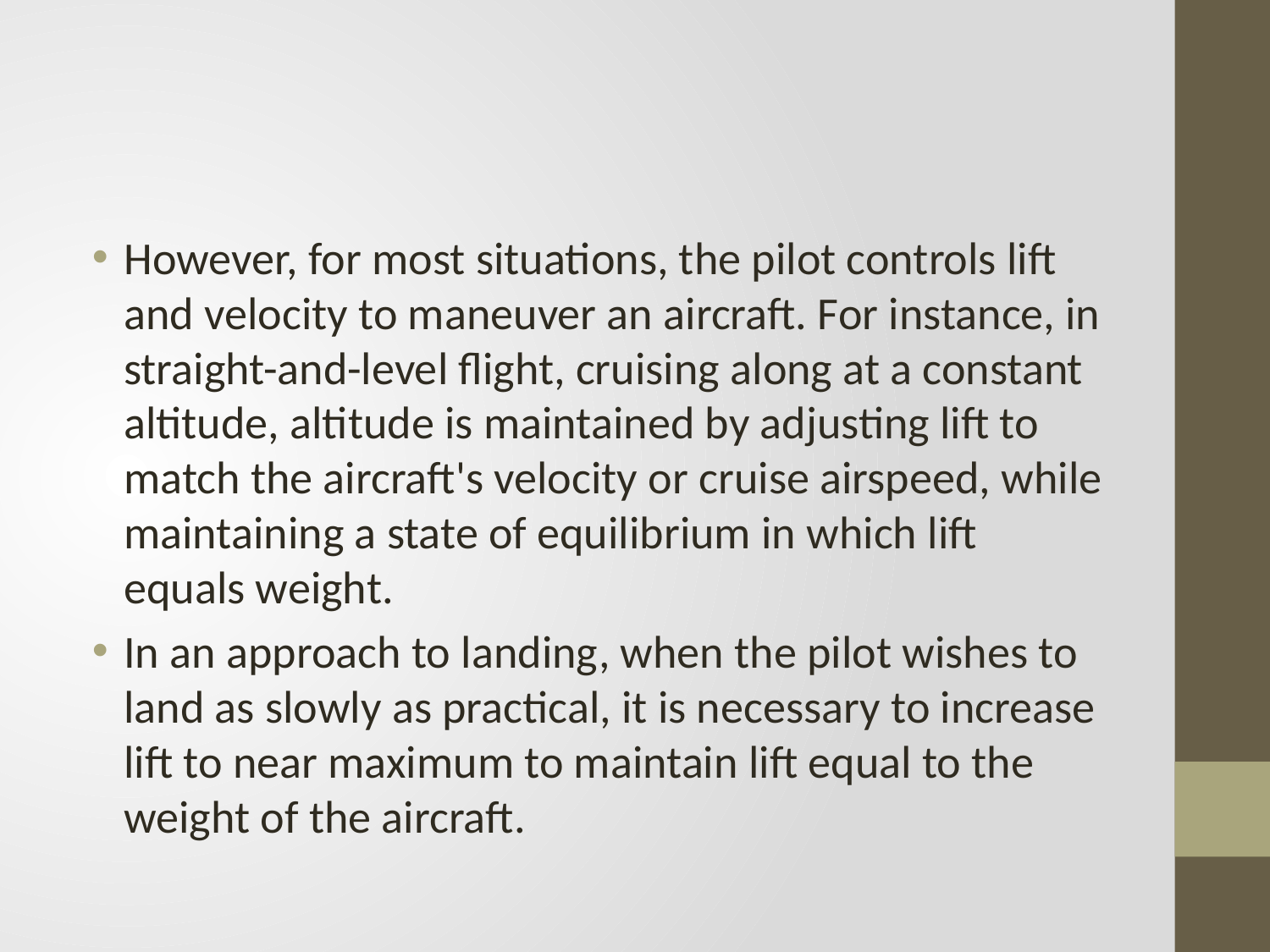

#
However, for most situations, the pilot controls lift and velocity to maneuver an aircraft. For instance, in straight-and-level flight, cruising along at a constant altitude, altitude is maintained by adjusting lift to match the aircraft's velocity or cruise airspeed, while maintaining a state of equilibrium in which lift equals weight.
In an approach to landing, when the pilot wishes to land as slowly as practical, it is necessary to increase lift to near maximum to maintain lift equal to the weight of the aircraft.